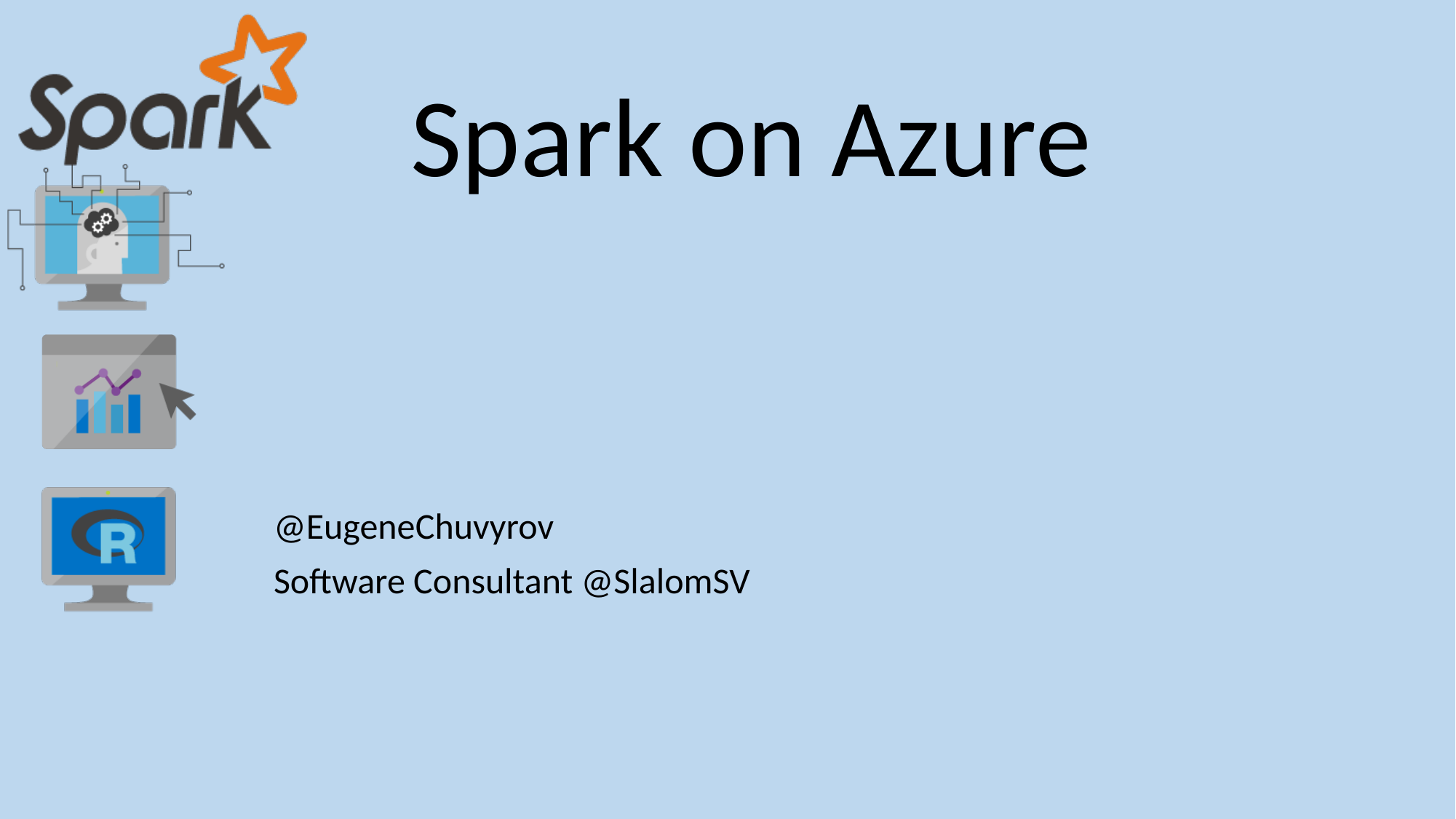

# Spark on Azure
@EugeneChuvyrov
Software Consultant @SlalomSV